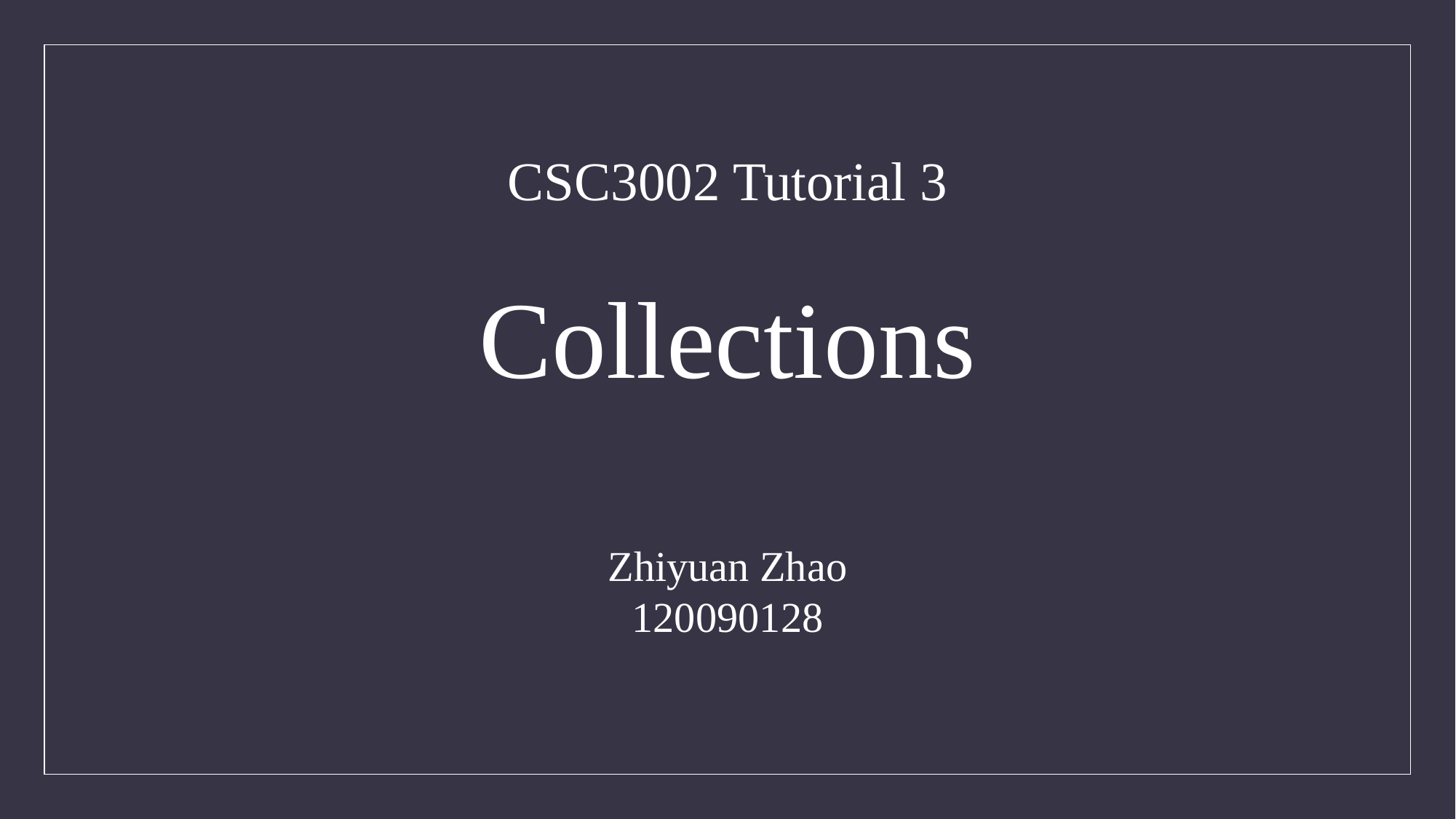

CSC3002 Tutorial 3

Collections

Zhiyuan Zhao
120090128